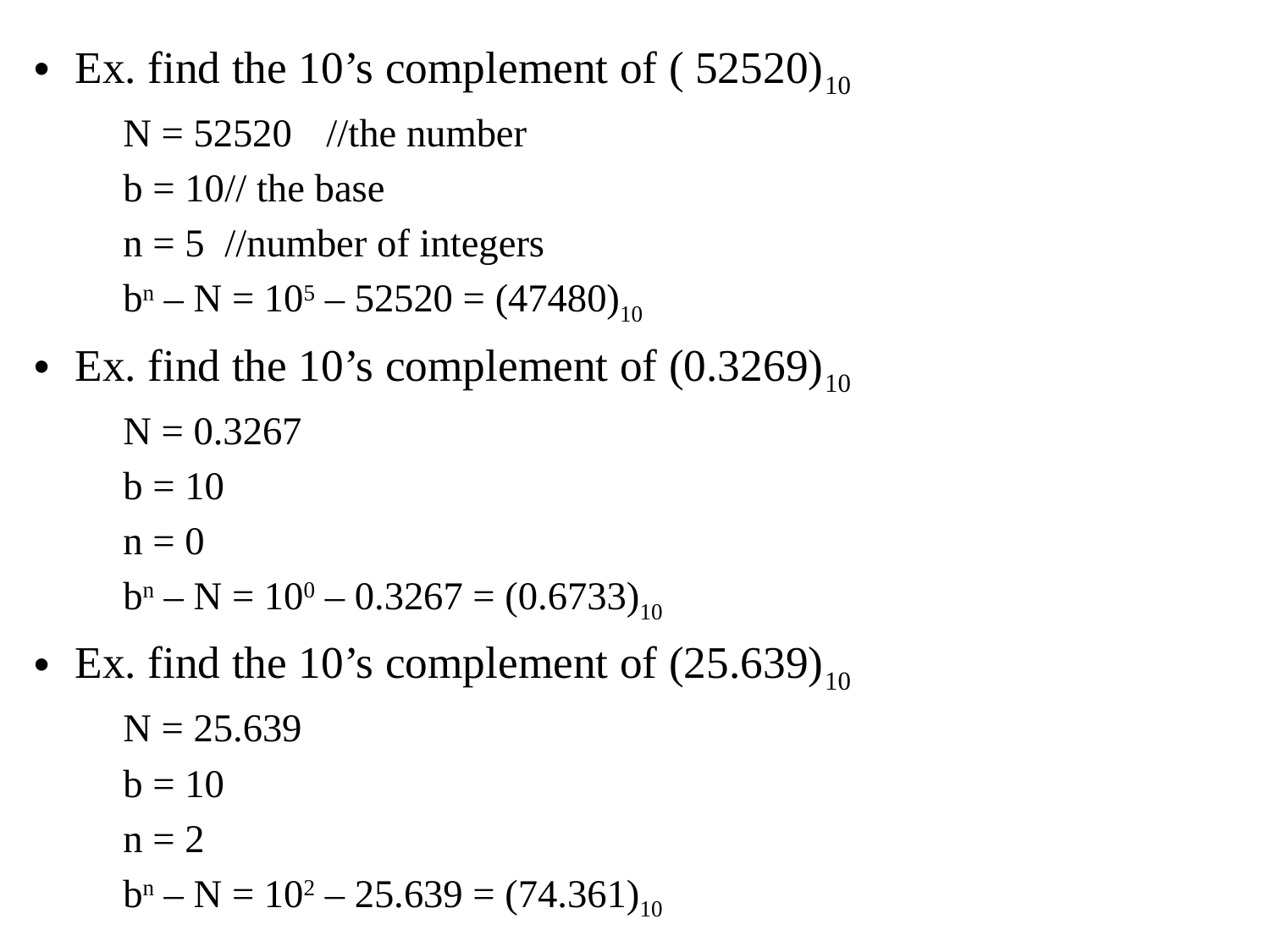

Ex. find the 10’s complement of ( 52520)10
	N = 52520	//the number
	b = 10		// the base
	n = 5		//number of integers
	bn – N = 105 – 52520 = (47480)10
Ex. find the 10’s complement of (0.3269)10
	N = 0.3267
	b = 10
	n = 0
	bn – N = 100 – 0.3267 = (0.6733)10
Ex. find the 10’s complement of (25.639)10
	N = 25.639
	b = 10
	n = 2
	bn – N = 102 – 25.639 = (74.361)10